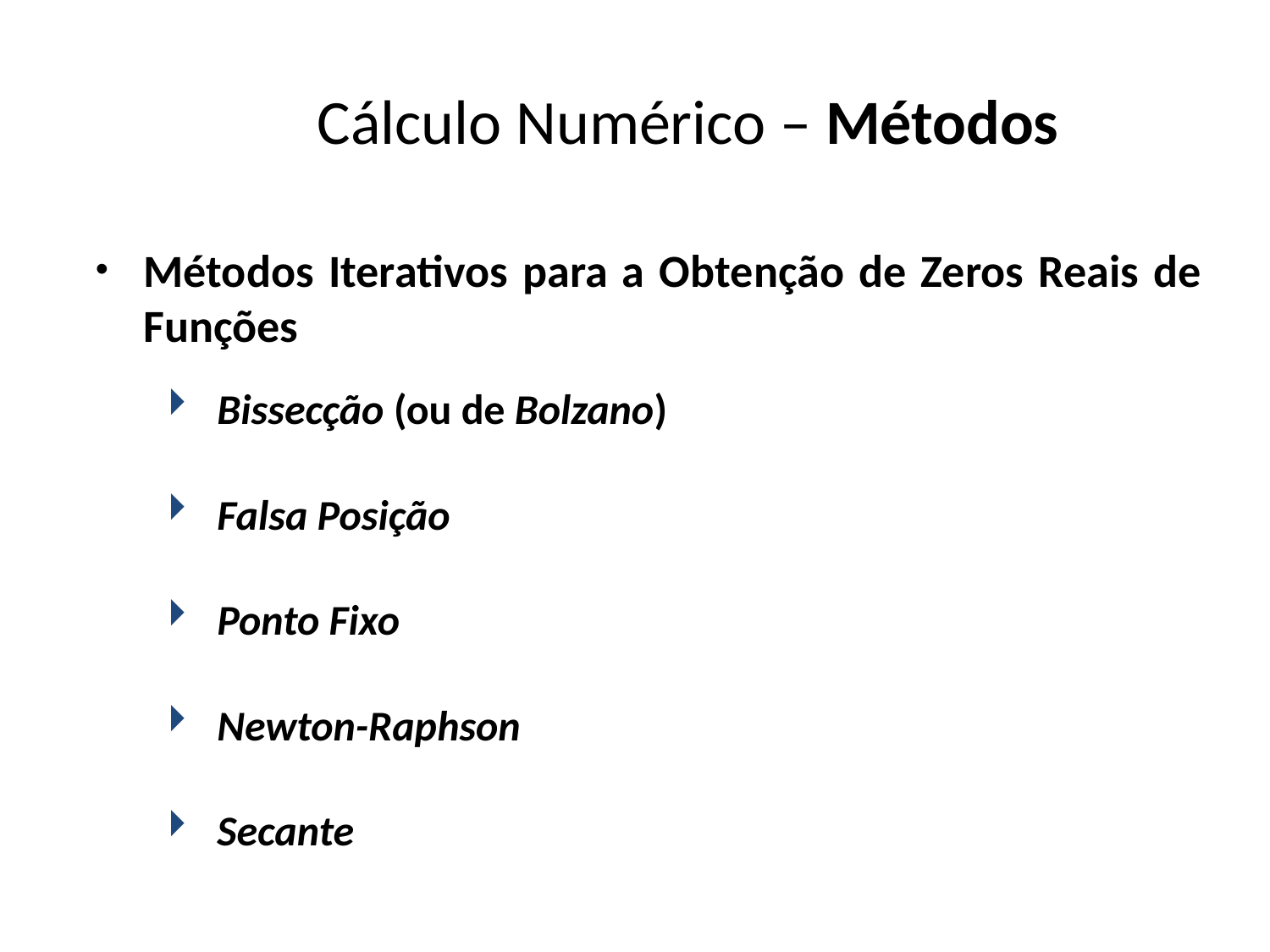

# Cálculo Numérico – Métodos
Métodos Iterativos para a Obtenção de Zeros Reais de Funções

Bissecção (ou de Bolzano)

Falsa Posição

Ponto Fixo

Newton-Raphson

Secante